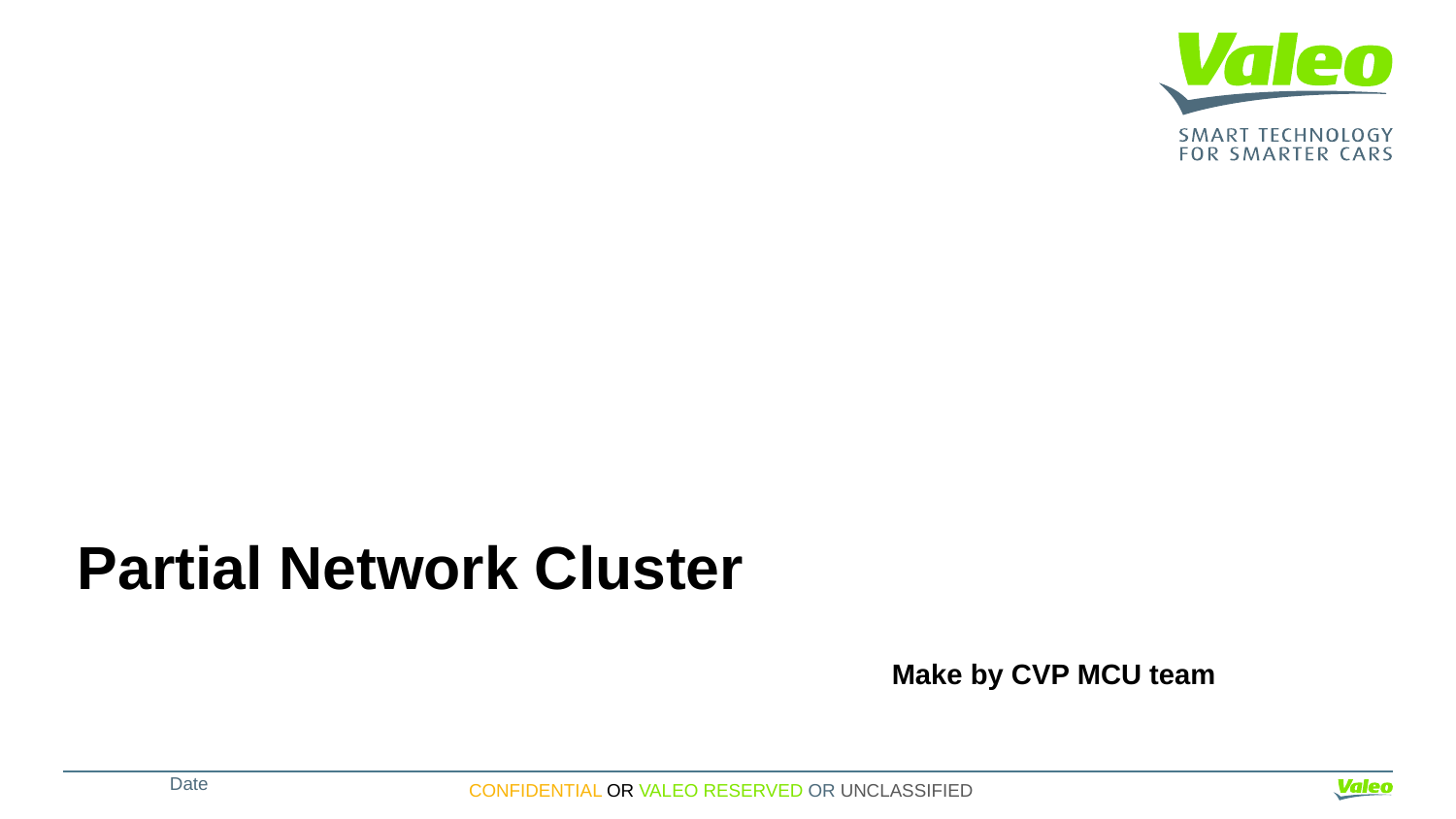

# Partial Network Cluster
Make by CVP MCU team